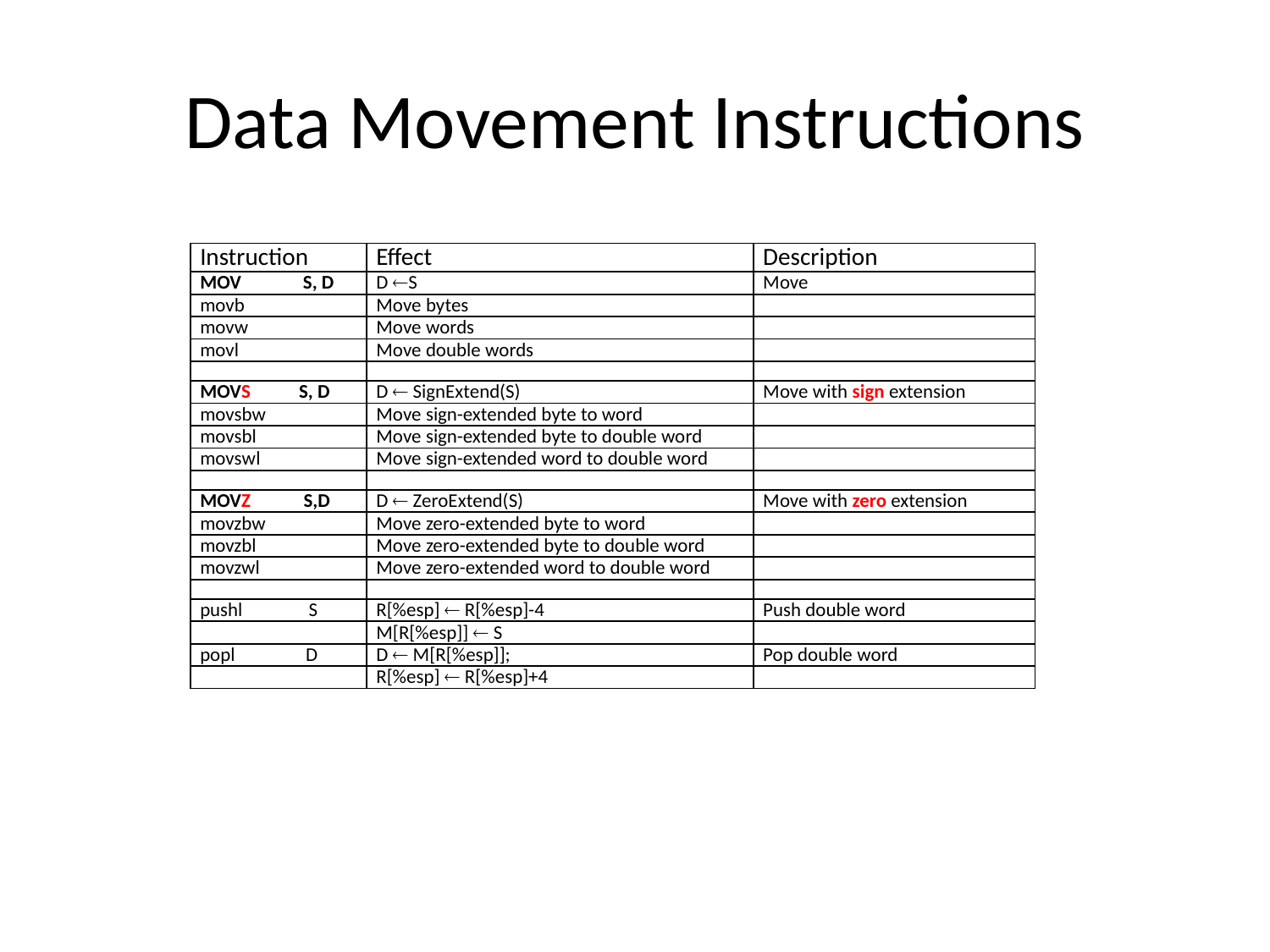

# Data Movement Instructions
| Instruction | Effect | Description |
| --- | --- | --- |
| MOV S, D | D ←S | Move |
| movb | Move bytes |  |
| movw | Move words |  |
| movl | Move double words |  |
|  |  |  |
| MOVS S, D | D ← SignExtend(S) | Move with sign extension |
| movsbw | Move sign-extended byte to word |  |
| movsbl | Move sign-extended byte to double word |  |
| movswl | Move sign-extended word to double word |  |
|  |  |  |
| MOVZ S,D | D ← ZeroExtend(S) | Move with zero extension |
| movzbw | Move zero-extended byte to word |  |
| movzbl | Move zero-extended byte to double word |  |
| movzwl | Move zero-extended word to double word |  |
|  |  |  |
| pushl S | R[%esp] ← R[%esp]-4 | Push double word |
|  | M[R[%esp]] ← S |  |
| popl D | D ← M[R[%esp]]; | Pop double word |
|  | R[%esp] ← R[%esp]+4 |  |